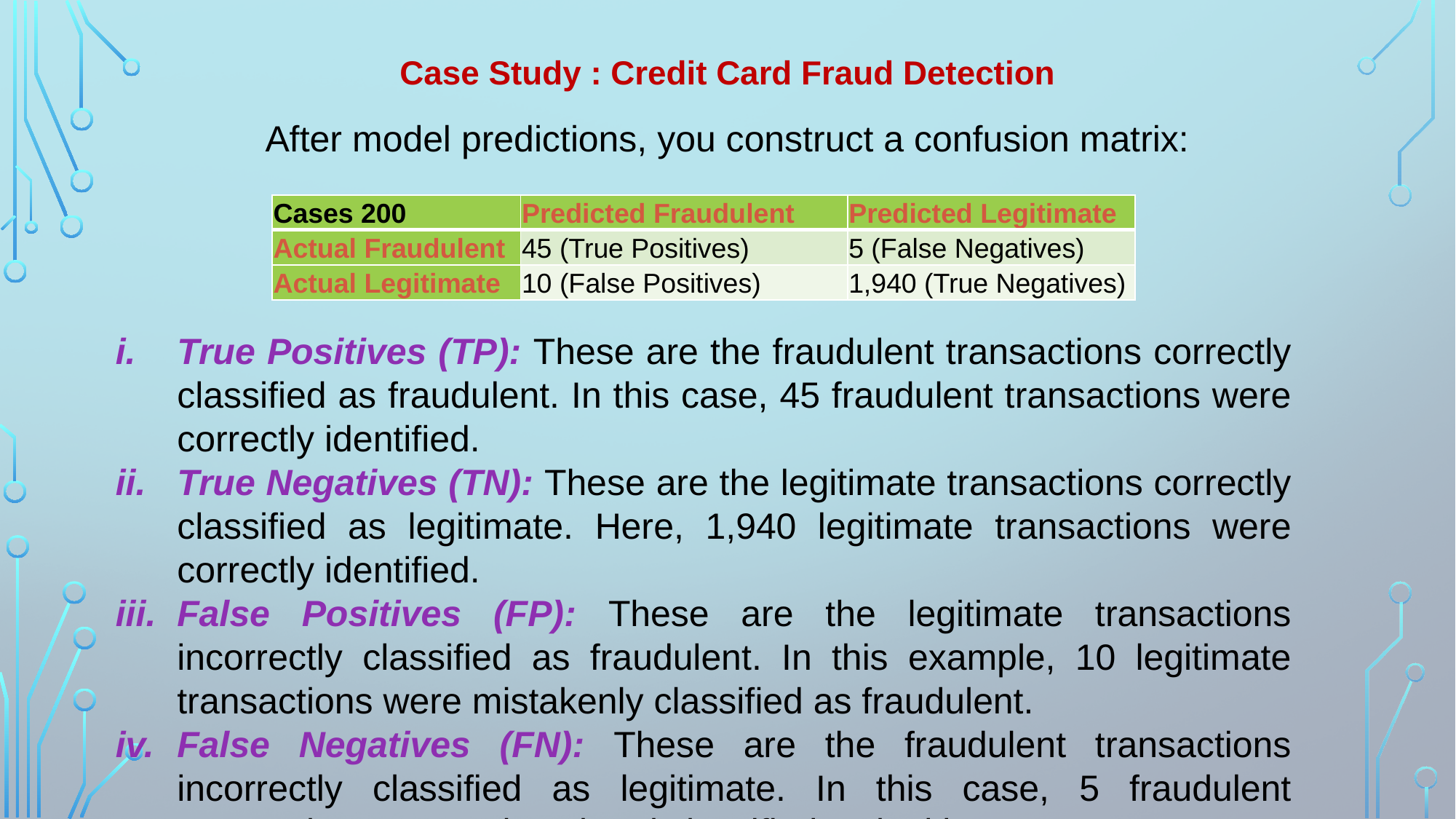

Case Study : Credit Card Fraud Detection
After model predictions, you construct a confusion matrix:

| Cases 200 | Predicted Fraudulent | Predicted Legitimate |
| --- | --- | --- |
| Actual Fraudulent | 45 (True Positives) | 5 (False Negatives) |
| Actual Legitimate | 10 (False Positives) | 1,940 (True Negatives) |
True Positives (TP): These are the fraudulent transactions correctly classified as fraudulent. In this case, 45 fraudulent transactions were correctly identified.
True Negatives (TN): These are the legitimate transactions correctly classified as legitimate. Here, 1,940 legitimate transactions were correctly identified.
False Positives (FP): These are the legitimate transactions incorrectly classified as fraudulent. In this example, 10 legitimate transactions were mistakenly classified as fraudulent.
False Negatives (FN): These are the fraudulent transactions incorrectly classified as legitimate. In this case, 5 fraudulent transactions were missed and classified as legitimate.

4